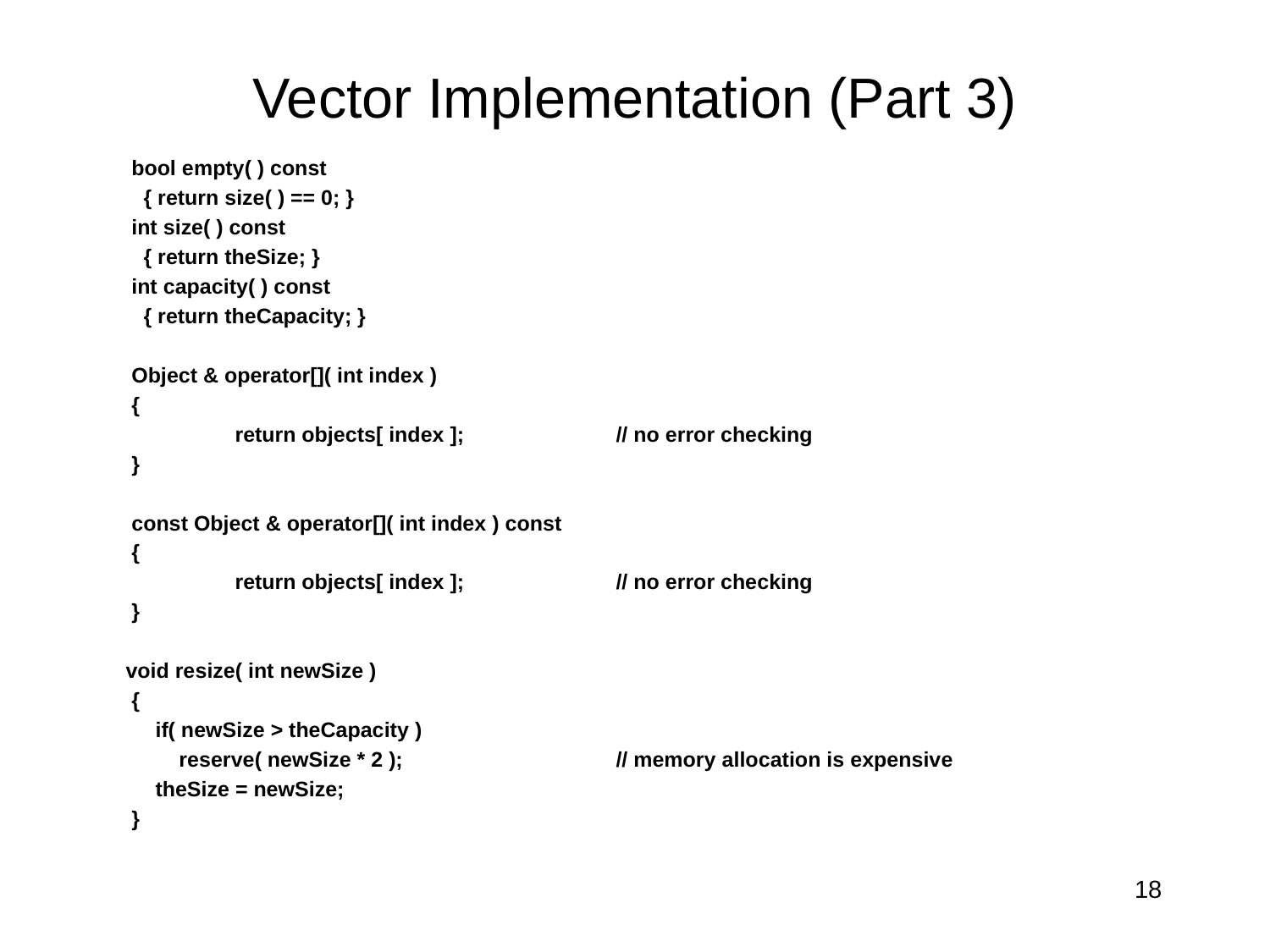

# Vector Implementation (Part 3)
    bool empty( ) const
      { return size( ) == 0; }
    int size( ) const
      { return theSize; }
    int capacity( ) const
      { return theCapacity; }

    Object & operator[]( int index )
    {
	return objects[ index ];		// no error checking
    }

    const Object & operator[]( int index ) const
    {
	return objects[ index ];		// no error checking
    }

   void resize( int newSize )
    {
        if( newSize > theCapacity )
            reserve( newSize * 2 );		// memory allocation is expensive
        theSize = newSize;
    }
18